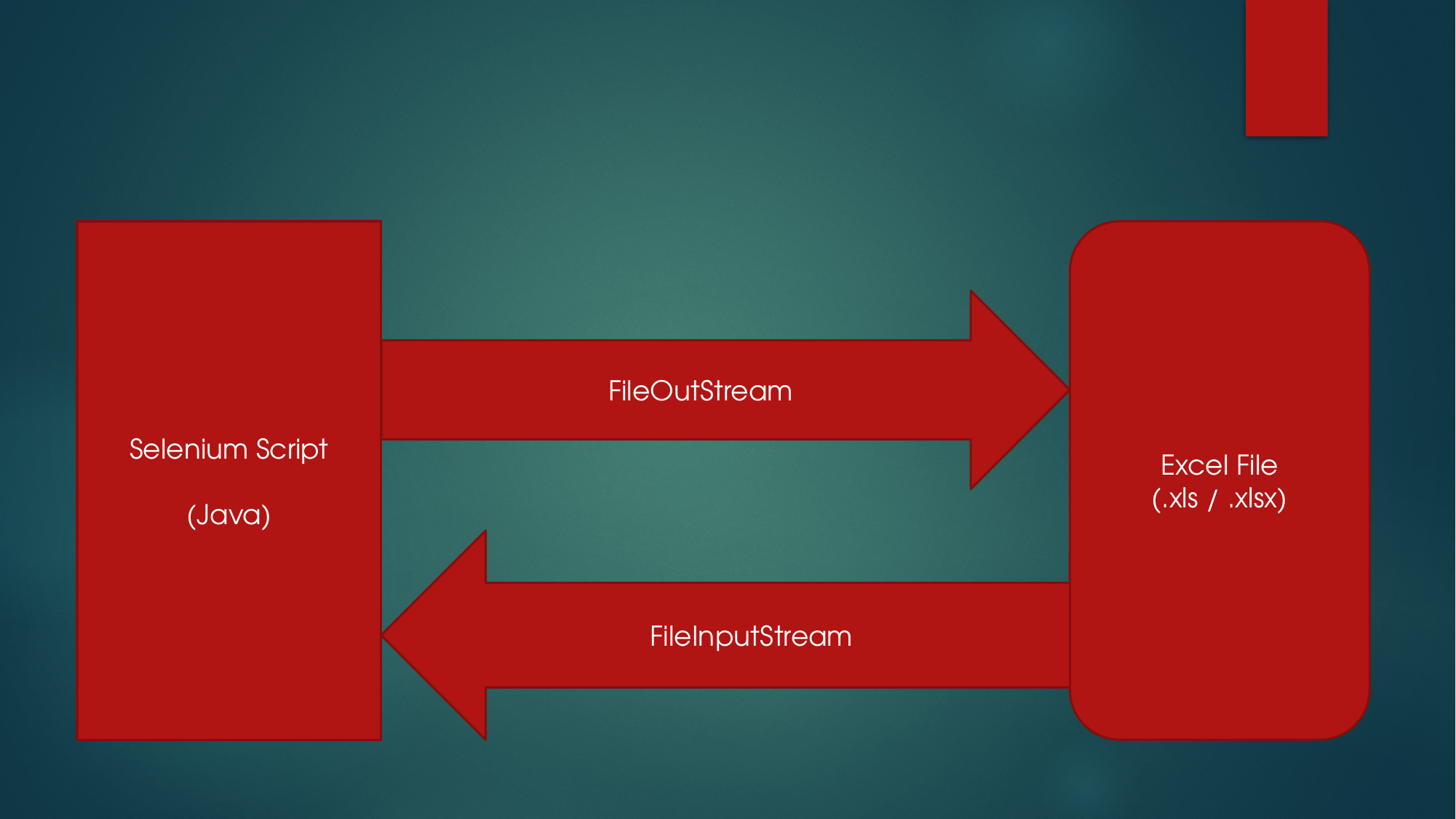

Excel File
(.xls / .xlsx)
Selenium Script

(Java)
FileOutStream
FileInputStream